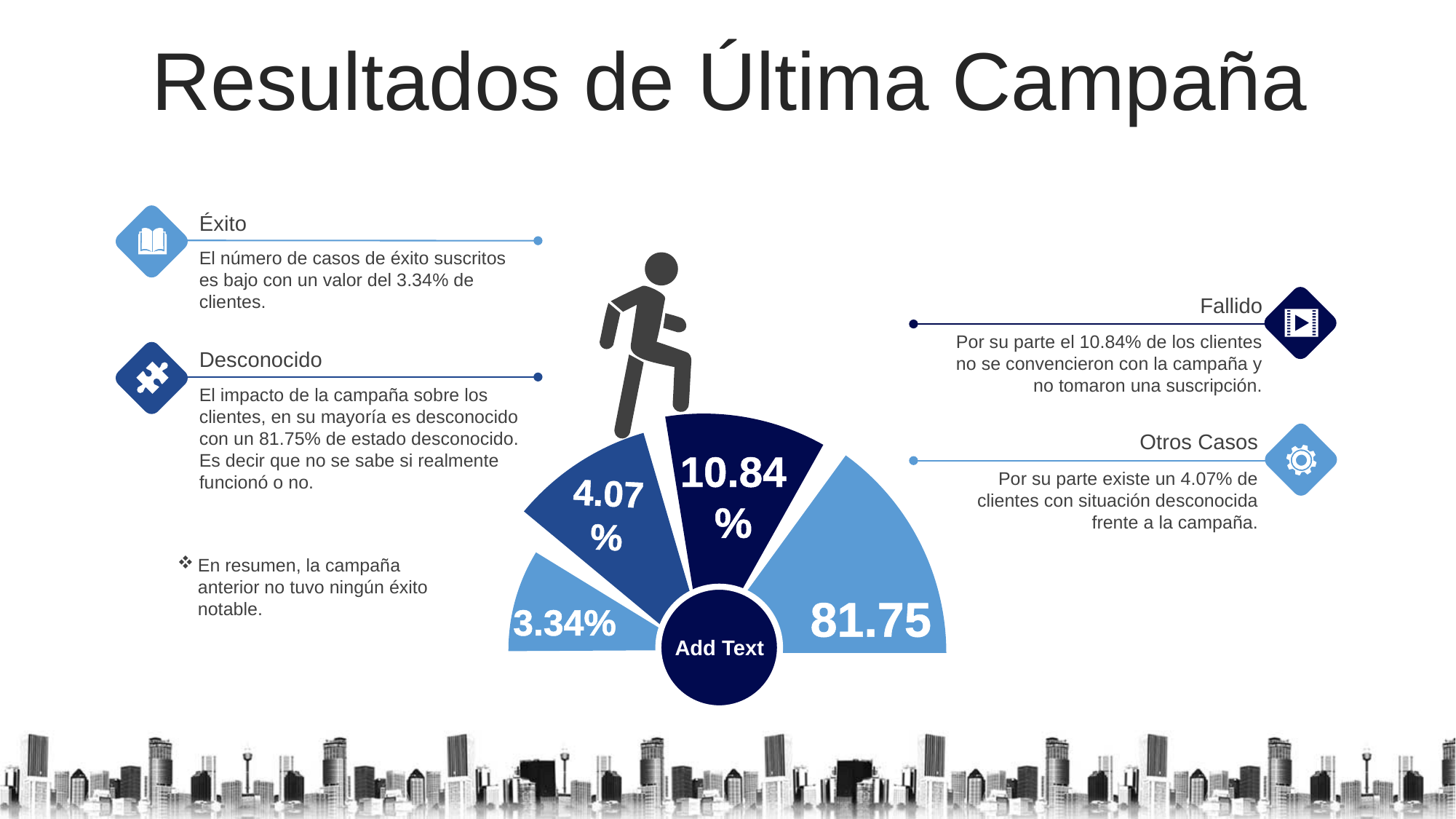

Resultados de Última Campaña
Éxito

El número de casos de éxito suscritos es bajo con un valor del 3.34% de clientes.

Fallido

Por su parte el 10.84% de los clientes no se convencieron con la campaña y no tomaron una suscripción.
Desconocido

El impacto de la campaña sobre los clientes, en su mayoría es desconocido con un 81.75% de estado desconocido. Es decir que no se sabe si realmente funcionó o no.

Otros Casos

10.84%

Por su parte existe un 4.07% de clientes con situación desconocida frente a la campaña.
4.07%
En resumen, la campaña anterior no tuvo ningún éxito notable.
81.75%

3.34%
Add Text